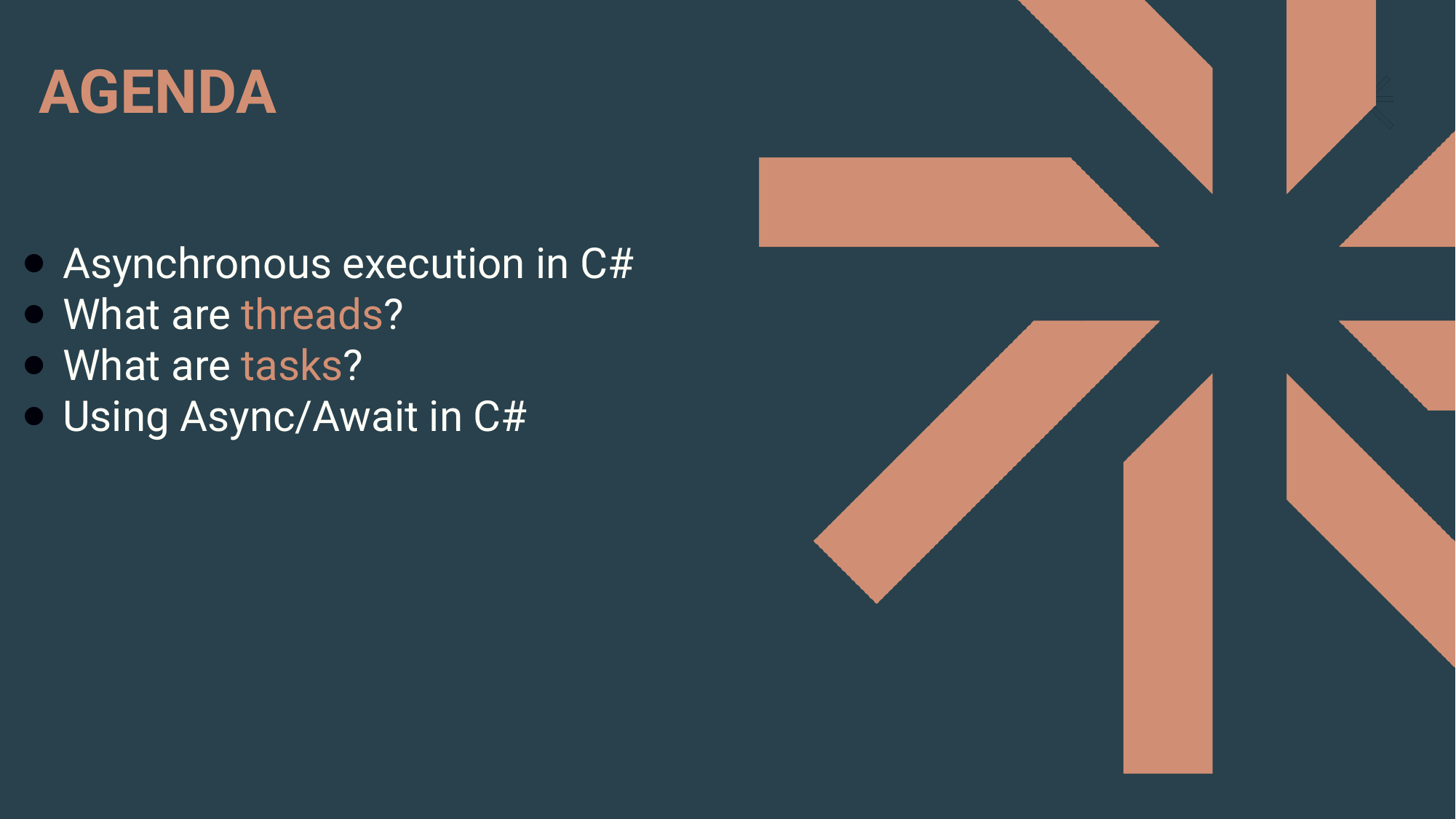

AGENDA
Asynchronous execution in C#
What are threads?
What are tasks?
Using Async/Await in C#